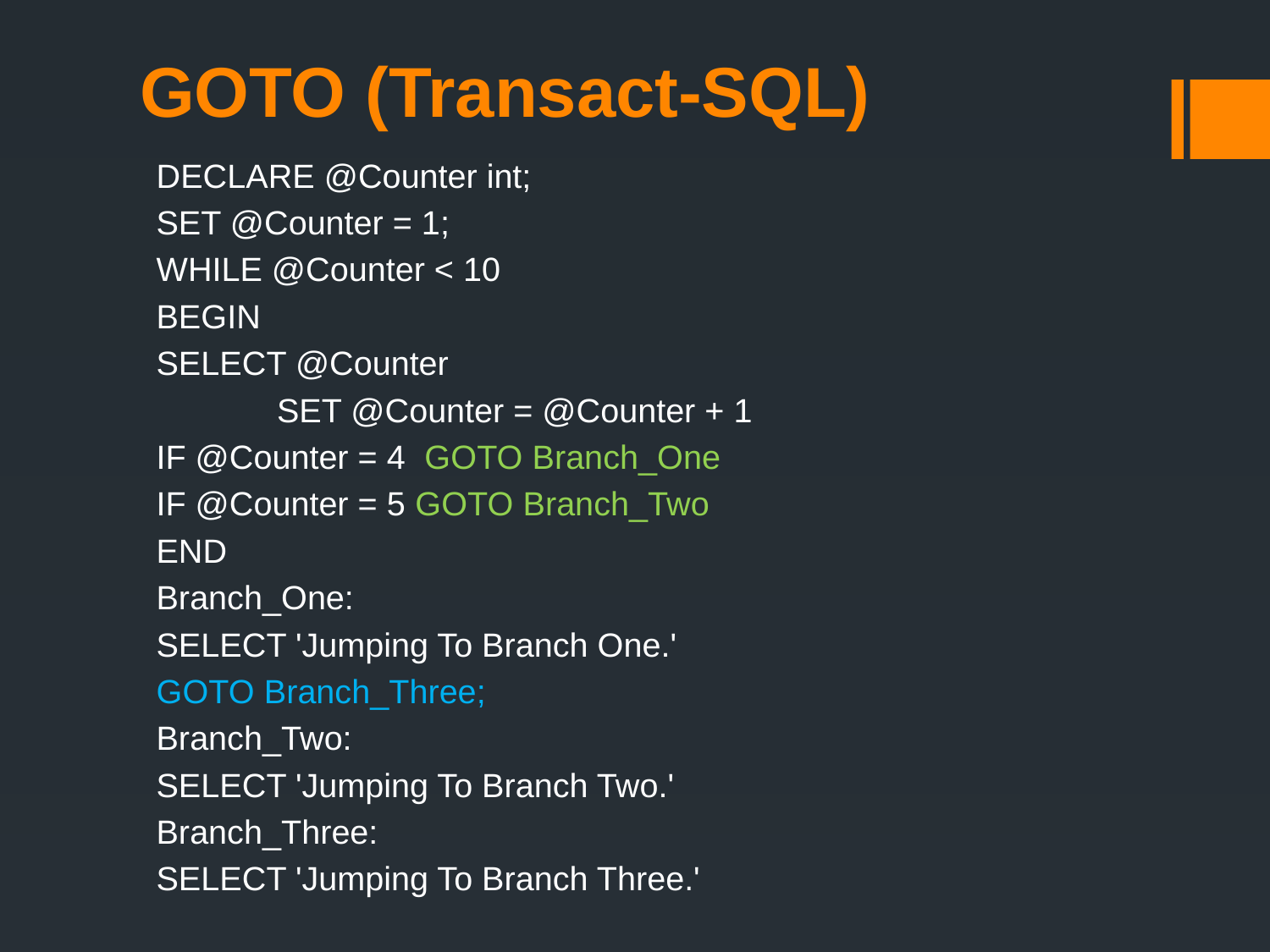

# GOTO (Transact-SQL)
DECLARE @Counter int;
SET @Counter = 1;
WHILE @Counter < 10
BEGIN
	SELECT @Counter
 	SET @Counter = @Counter + 1
	IF @Counter = 4  GOTO Branch_One
	IF @Counter = 5 GOTO Branch_Two
END
Branch_One:
	SELECT 'Jumping To Branch One.'
	GOTO Branch_Three;
Branch_Two:
	SELECT 'Jumping To Branch Two.'
Branch_Three:
	SELECT 'Jumping To Branch Three.'